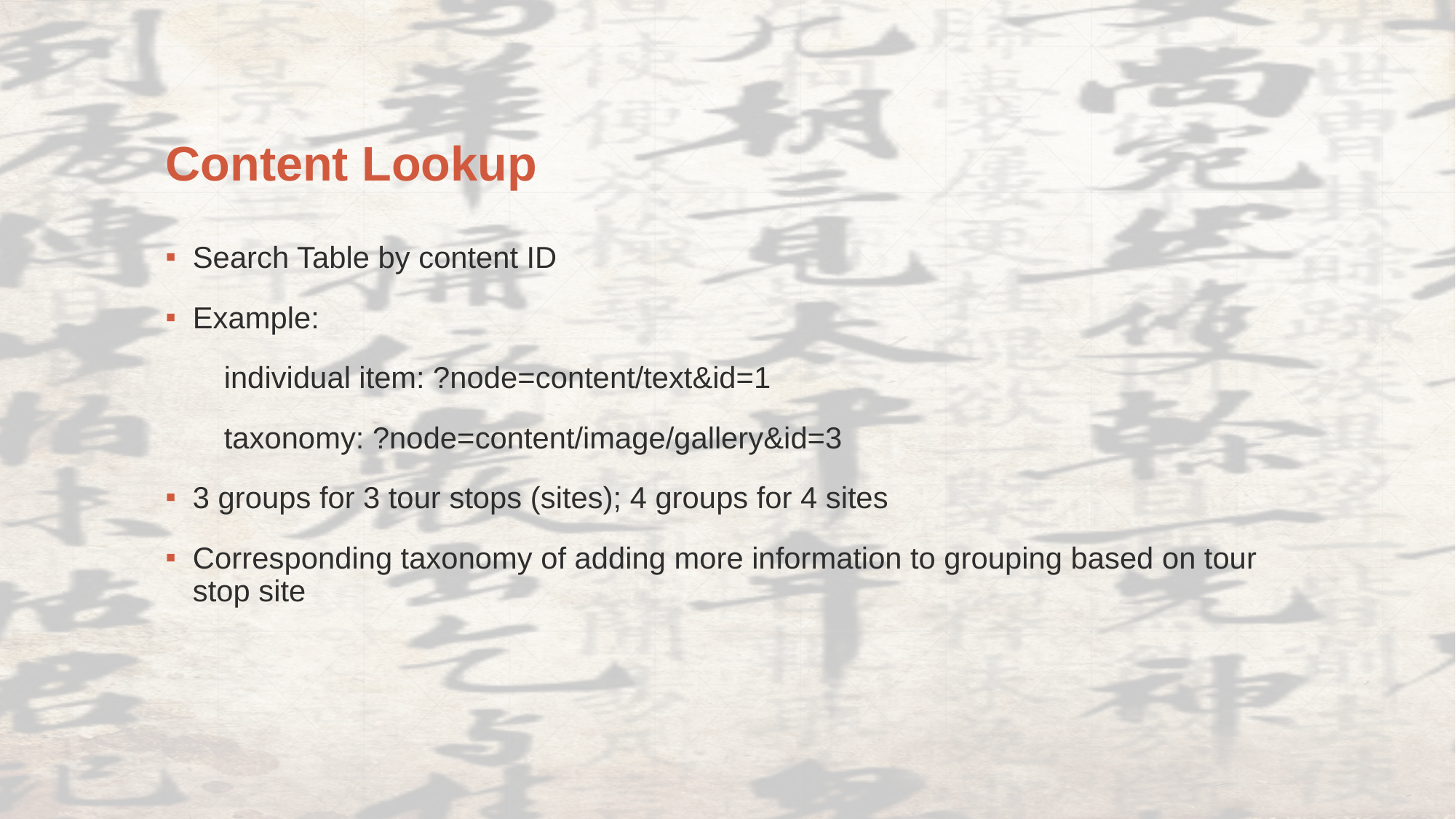

# Content Lookup
Search Table by content ID
Example:
       individual item: ?node=content/text&id=1
       taxonomy: ?node=content/image/gallery&id=3
3 groups for 3 tour stops (sites); 4 groups for 4 sites
Corresponding taxonomy of adding more information to grouping based on tour stop site